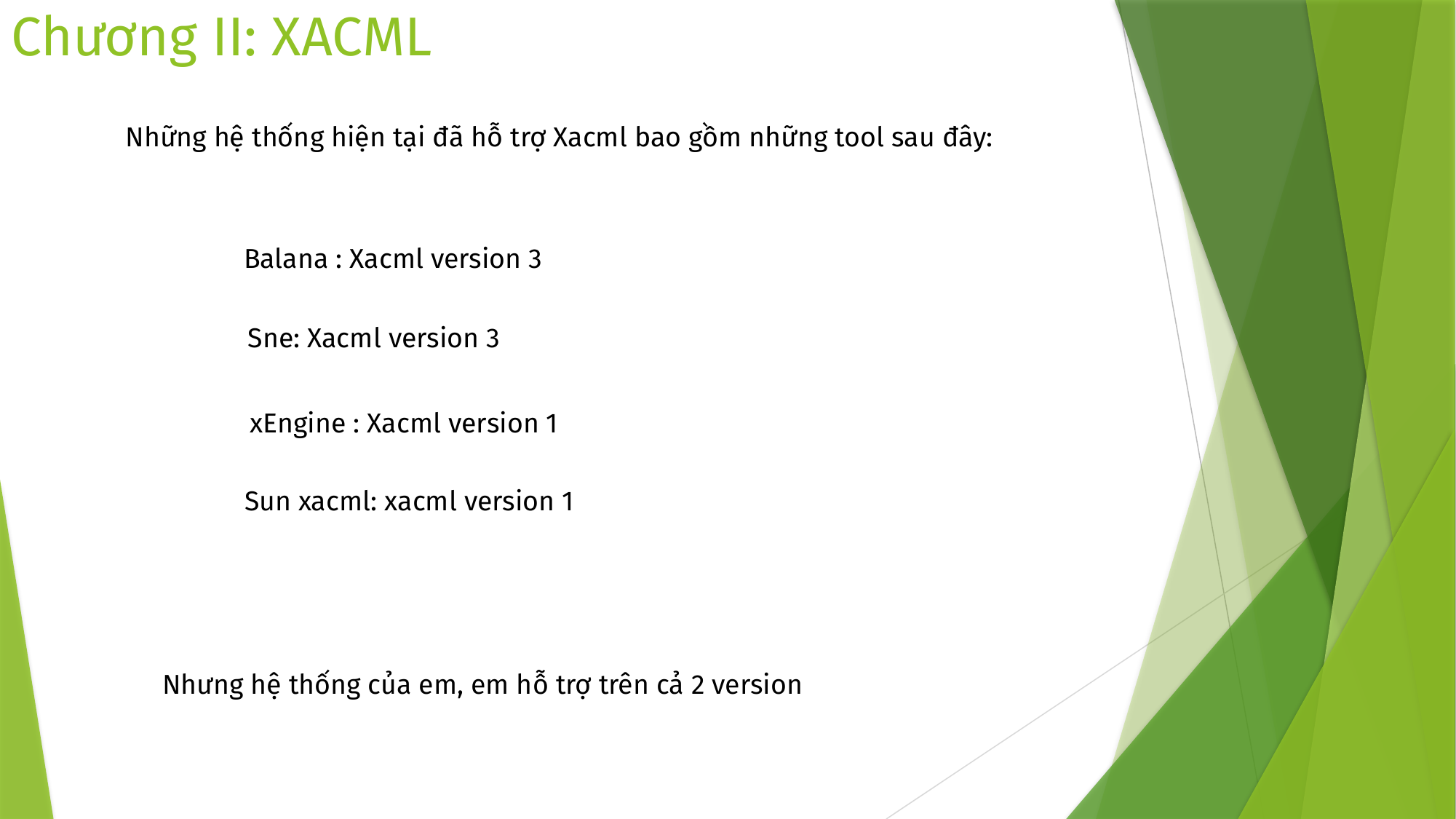

# Chương II: XACML
Những hệ thống hiện tại đã hỗ trợ Xacml bao gồm những tool sau đây:
Balana : Xacml version 3
Sne: Xacml version 3
xEngine : Xacml version 1
Sun xacml: xacml version 1
Nhưng hệ thống của em, em hỗ trợ trên cả 2 version